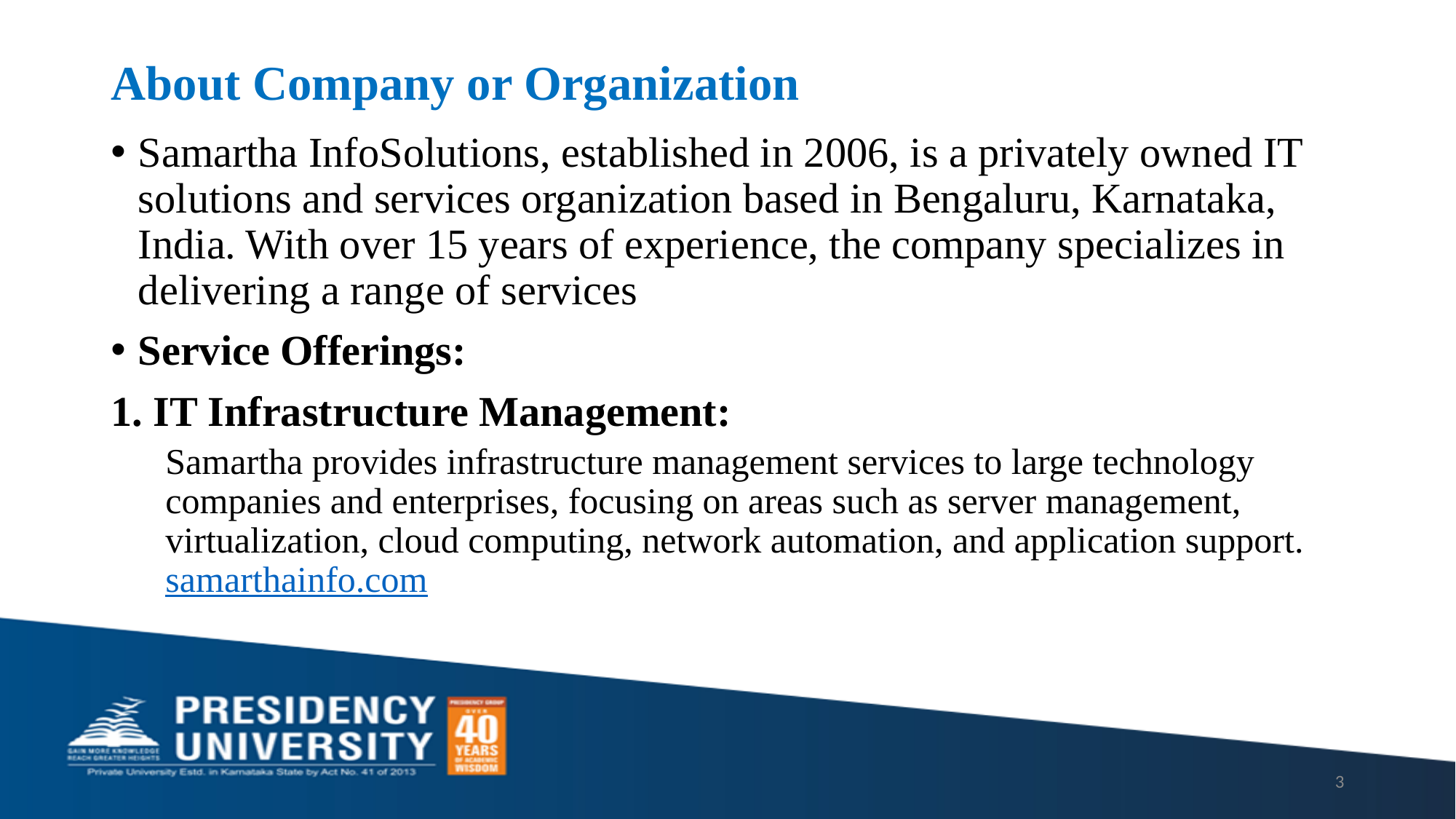

# About Company or Organization
Samartha InfoSolutions, established in 2006, is a privately owned IT solutions and services organization based in Bengaluru, Karnataka, India. With over 15 years of experience, the company specializes in delivering a range of services
Service Offerings:
 IT Infrastructure Management:
Samartha provides infrastructure management services to large technology companies and enterprises, focusing on areas such as server management, virtualization, cloud computing, network automation, and application support. samarthainfo.com

3